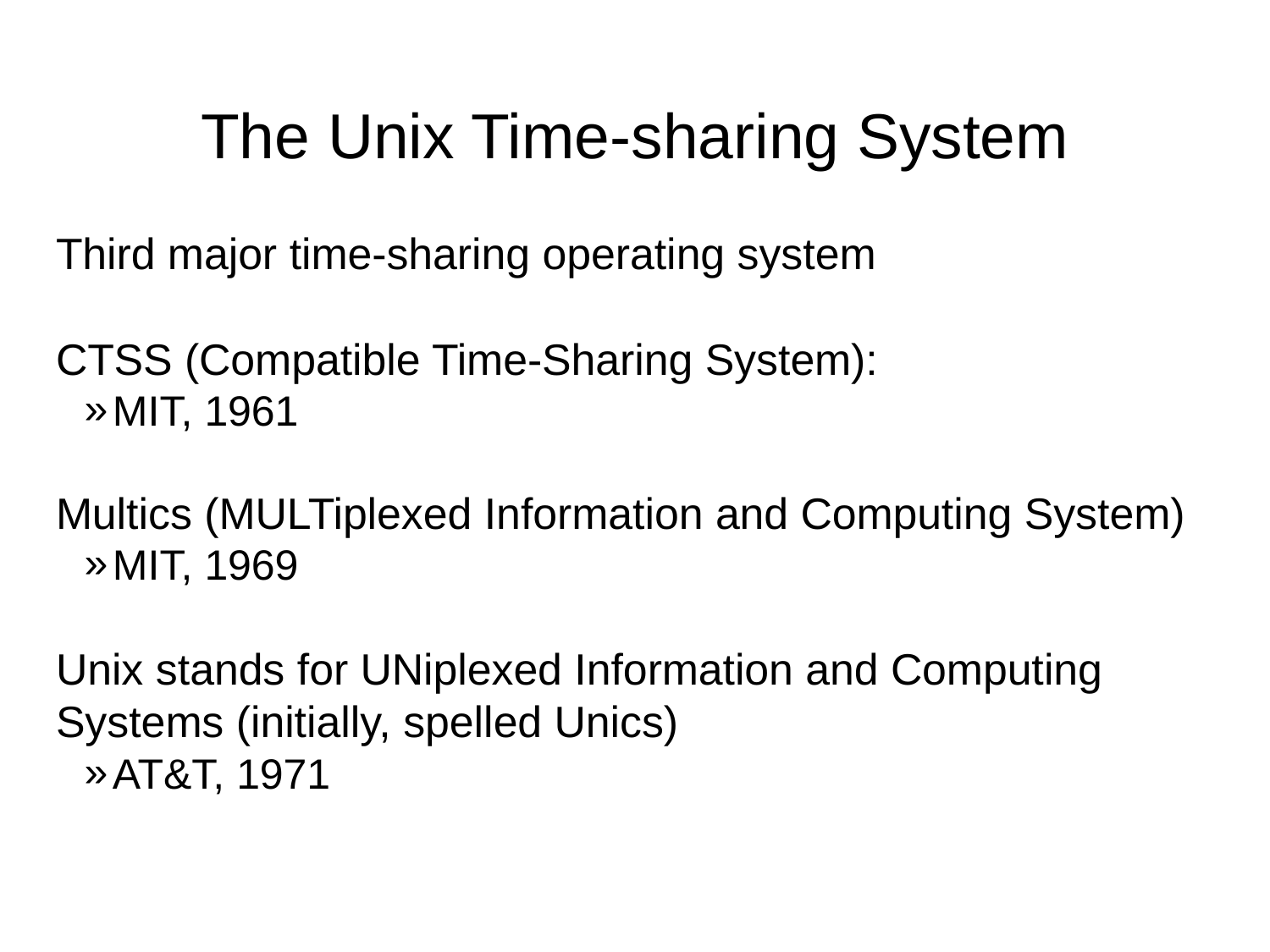

# The Unix Time-sharing System
Third major time-sharing operating system

CTSS (Compatible Time-Sharing System):
MIT, 1961

Multics (MULTiplexed Information and Computing System)
MIT, 1969

Unix stands for UNiplexed Information and Computing Systems (initially, spelled Unics)
AT&T, 1971